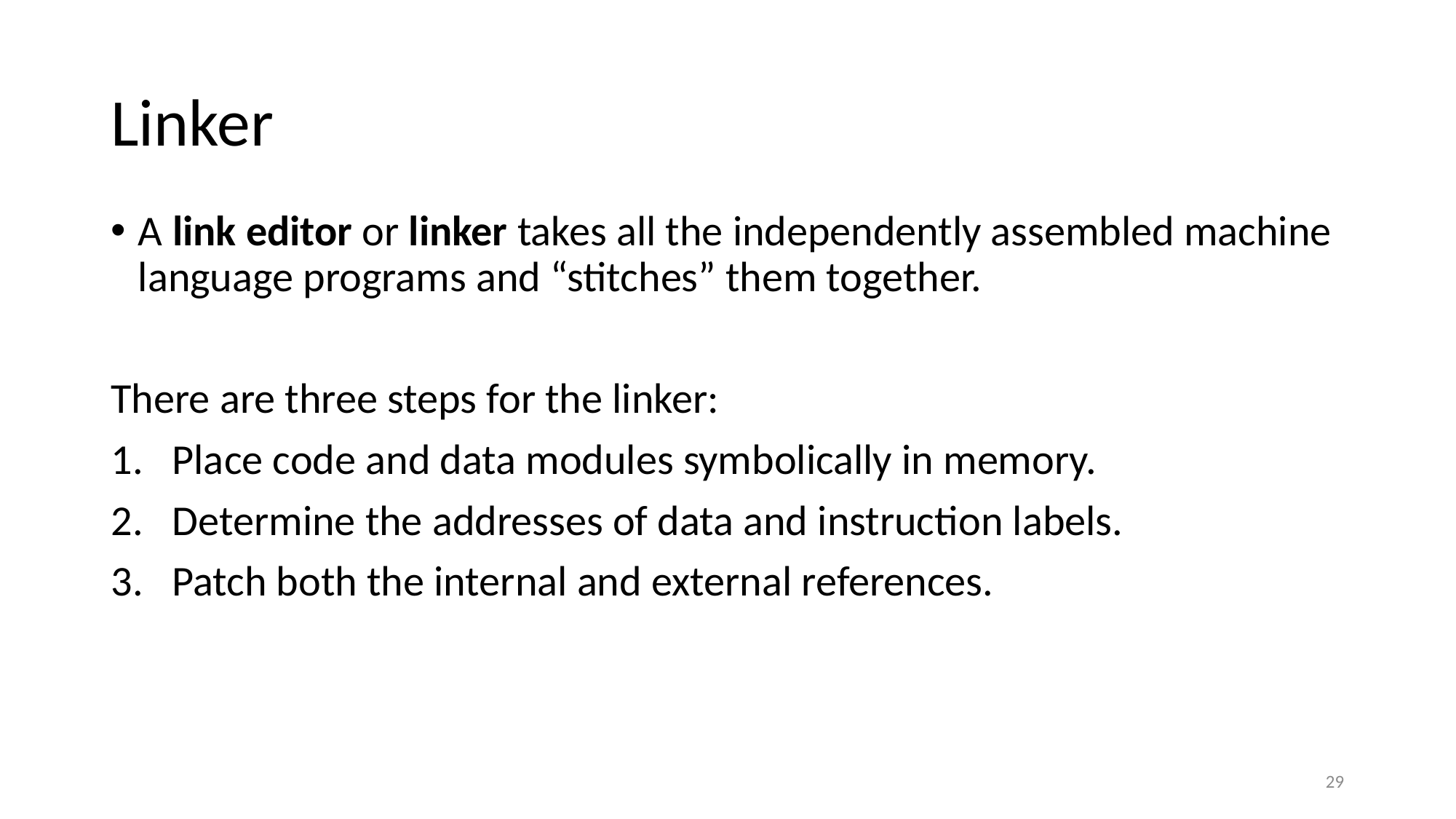

# Linker
A link editor or linker takes all the independently assembled machine language programs and “stitches” them together.

There are three steps for the linker:
Place code and data modules symbolically in memory.
Determine the addresses of data and instruction labels.
Patch both the internal and external references.
29